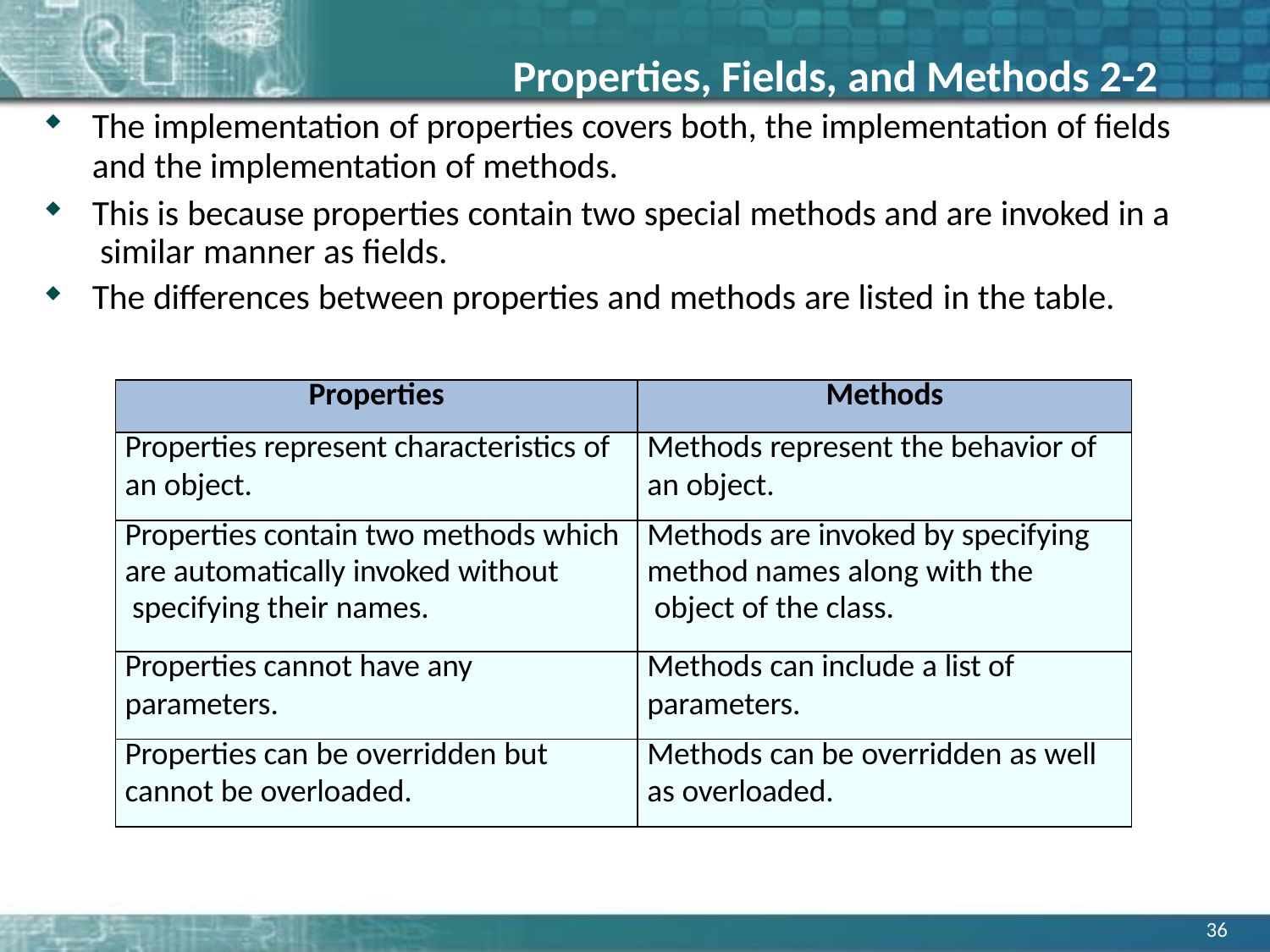

# Properties, Fields, and Methods 2-2
The implementation of properties covers both, the implementation of fields
and the implementation of methods.
This is because properties contain two special methods and are invoked in a  similar manner as fields.
The differences between properties and methods are listed in the table.
| Properties | Methods |
| --- | --- |
| Properties represent characteristics of an object. | Methods represent the behavior of an object. |
| Properties contain two methods which are automatically invoked without specifying their names. | Methods are invoked by specifying method names along with the object of the class. |
| Properties cannot have any parameters. | Methods can include a list of parameters. |
| Properties can be overridden but cannot be overloaded. | Methods can be overridden as well as overloaded. |
36